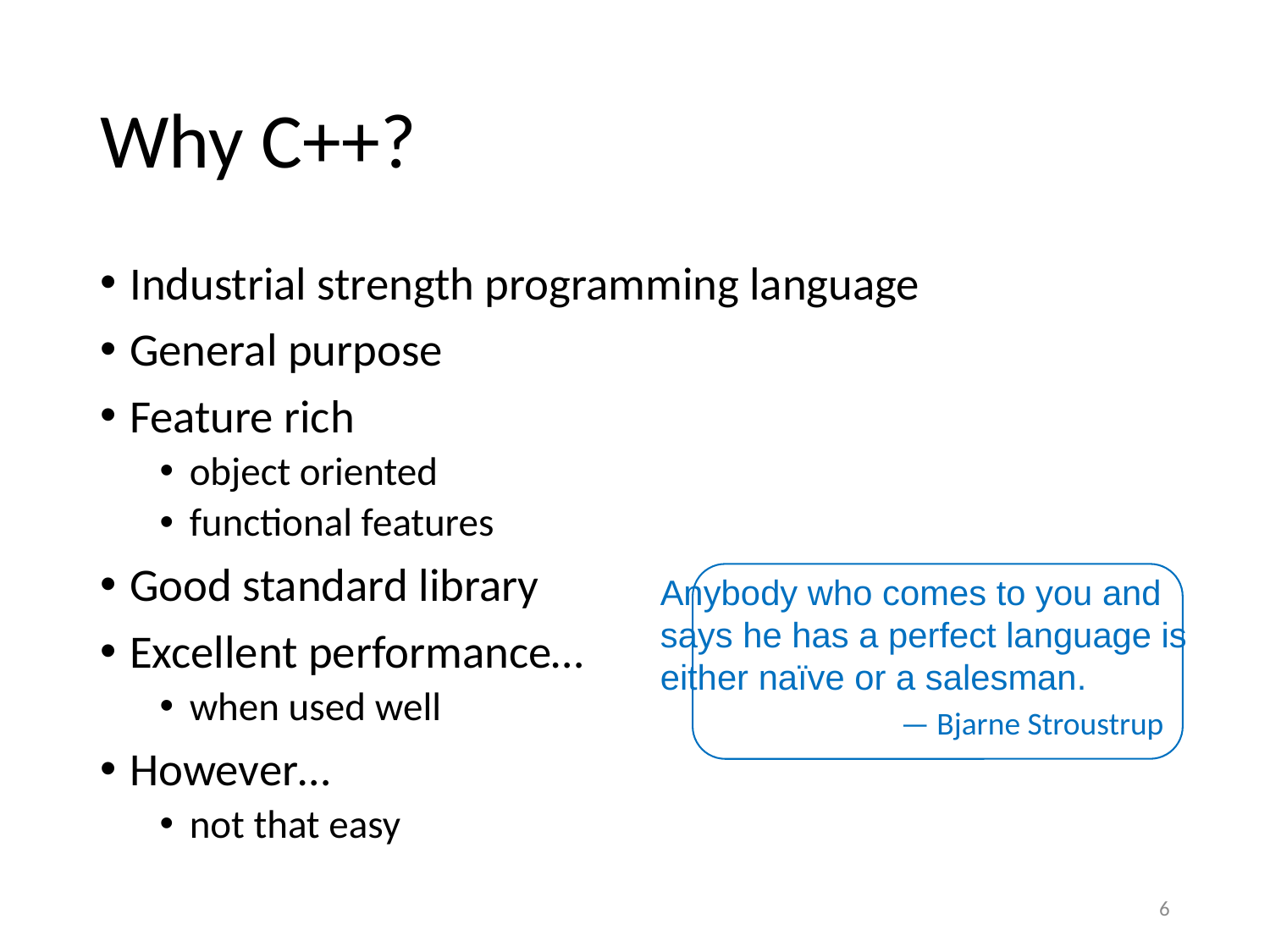

# Why C++?
Industrial strength programming language
General purpose
Feature rich
object oriented
functional features
Good standard library
Excellent performance…
when used well
However…
not that easy

Anybody who comes to you and
says he has a perfect language is
either naïve or a salesman.
— Bjarne Stroustrup
6